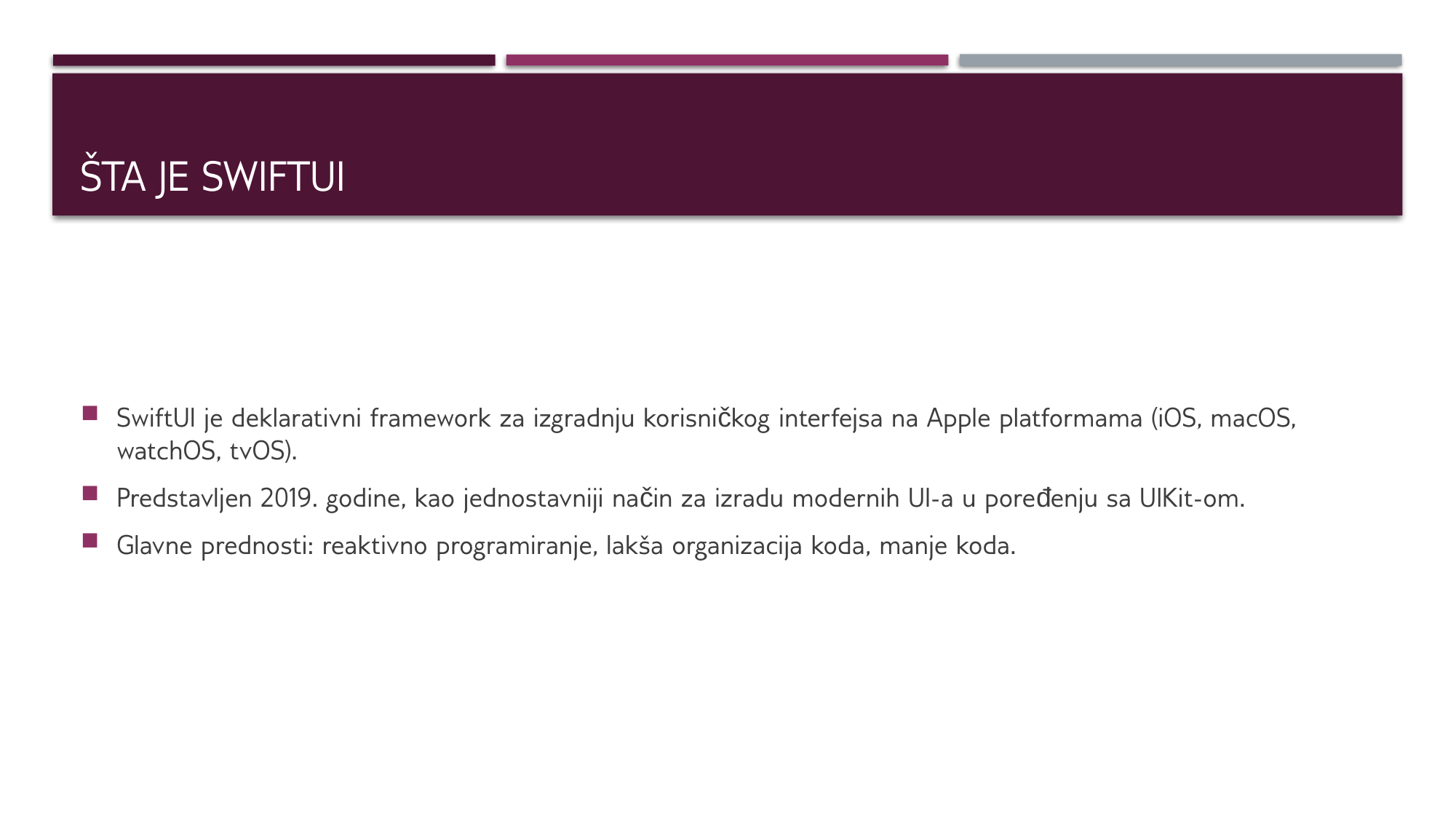

# Šta je swiftui
SwiftUI je deklarativni framework za izgradnju korisničkog interfejsa na Apple platformama (iOS, macOS, watchOS, tvOS).
Predstavljen 2019. godine, kao jednostavniji način za izradu modernih UI-a u poređenju sa UIKit-om.
Glavne prednosti: reaktivno programiranje, lakša organizacija koda, manje koda.